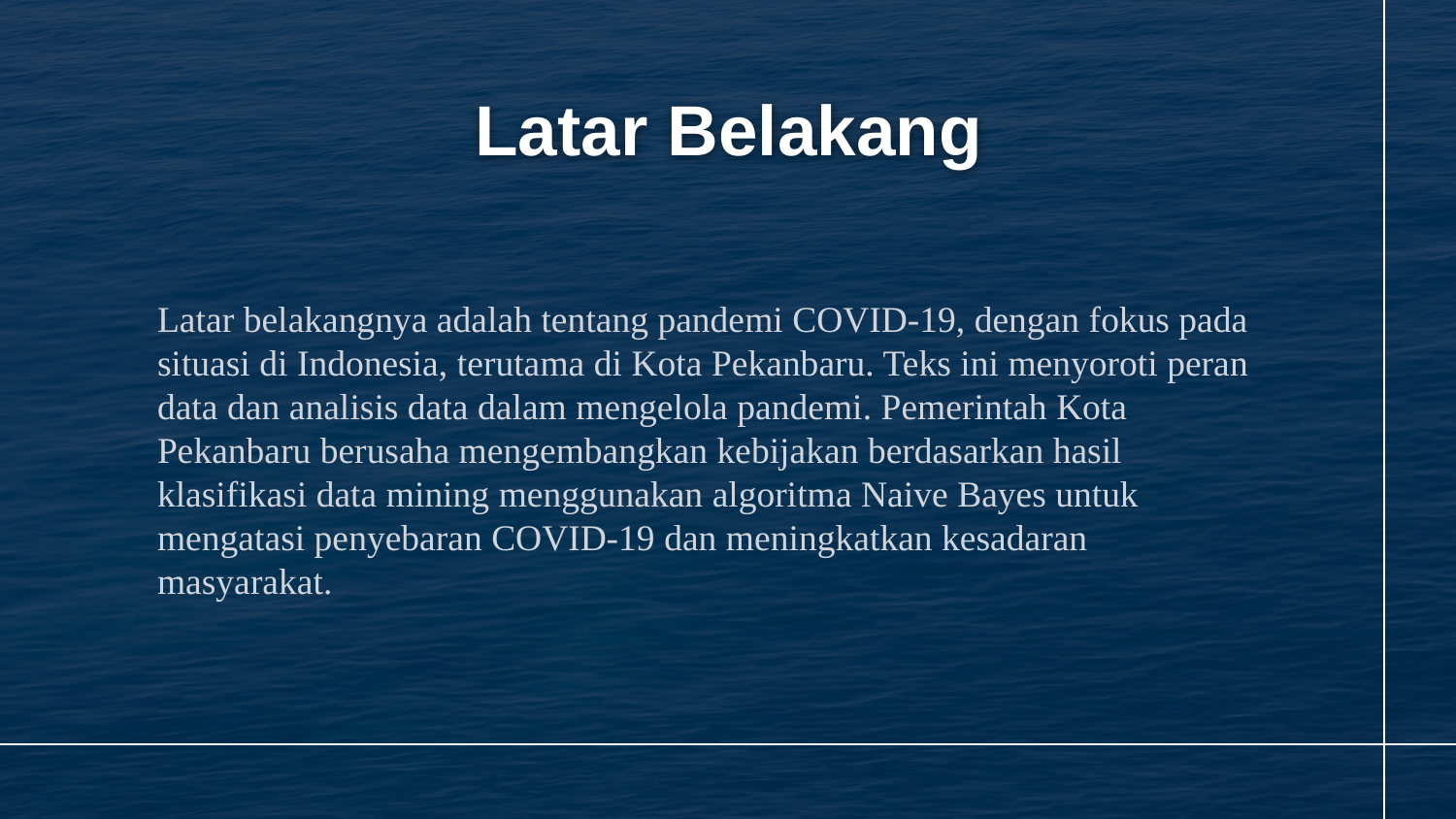

# Latar Belakang
Latar belakangnya adalah tentang pandemi COVID-19, dengan fokus pada situasi di Indonesia, terutama di Kota Pekanbaru. Teks ini menyoroti peran data dan analisis data dalam mengelola pandemi. Pemerintah Kota Pekanbaru berusaha mengembangkan kebijakan berdasarkan hasil klasifikasi data mining menggunakan algoritma Naive Bayes untuk mengatasi penyebaran COVID-19 dan meningkatkan kesadaran masyarakat.